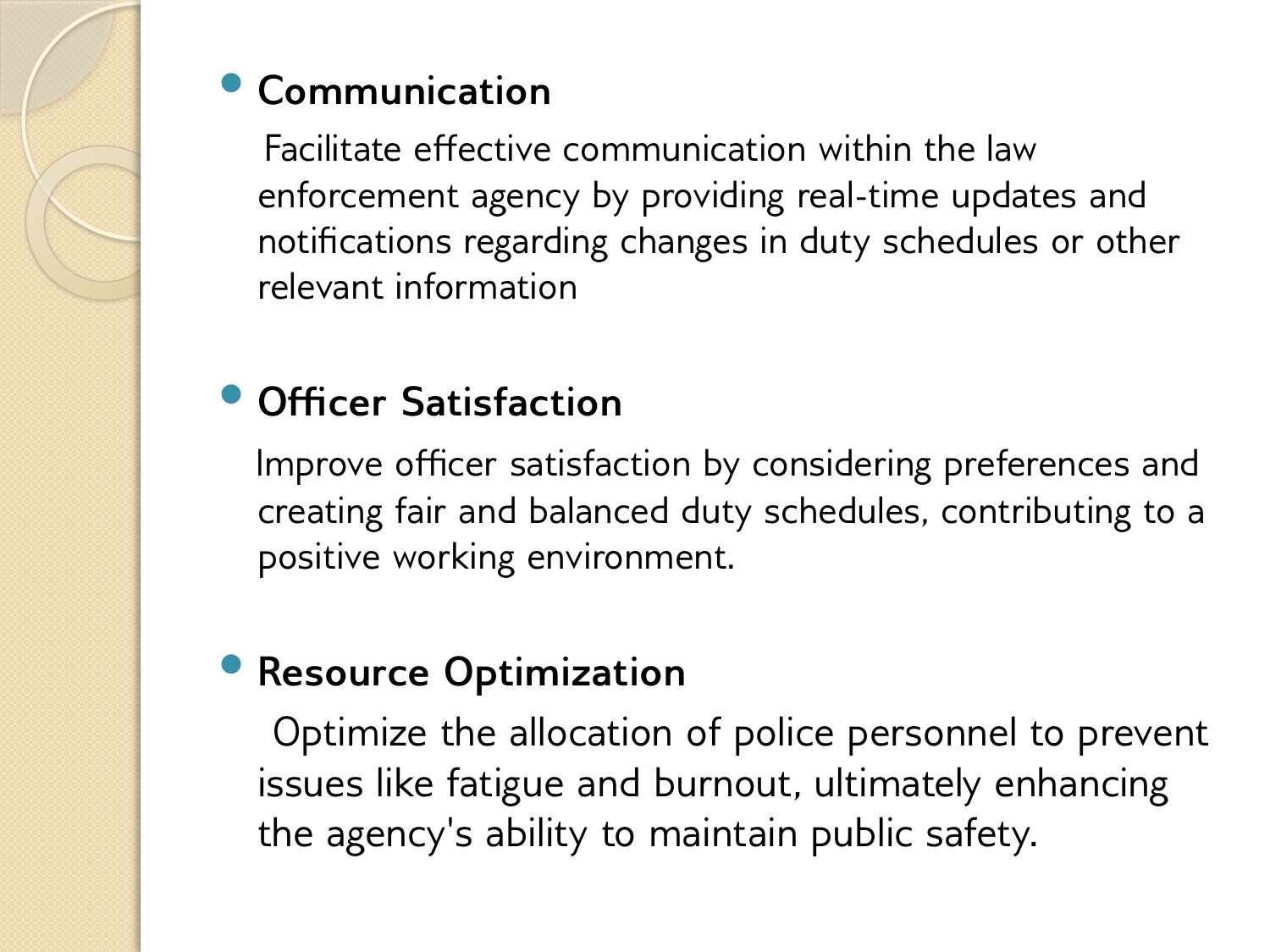

Communication
    Facilitate effective communication within the law enforcement agency by providing real-time updates and notifications regarding changes in duty schedules or other relevant information

Officer Satisfaction
   Improve officer satisfaction by considering preferences and creating fair and balanced duty schedules, contributing to a positive working environment.

Resource Optimization
    Optimize the allocation of police personnel to prevent issues like fatigue and burnout, ultimately enhancing the agency's ability to maintain public safety.